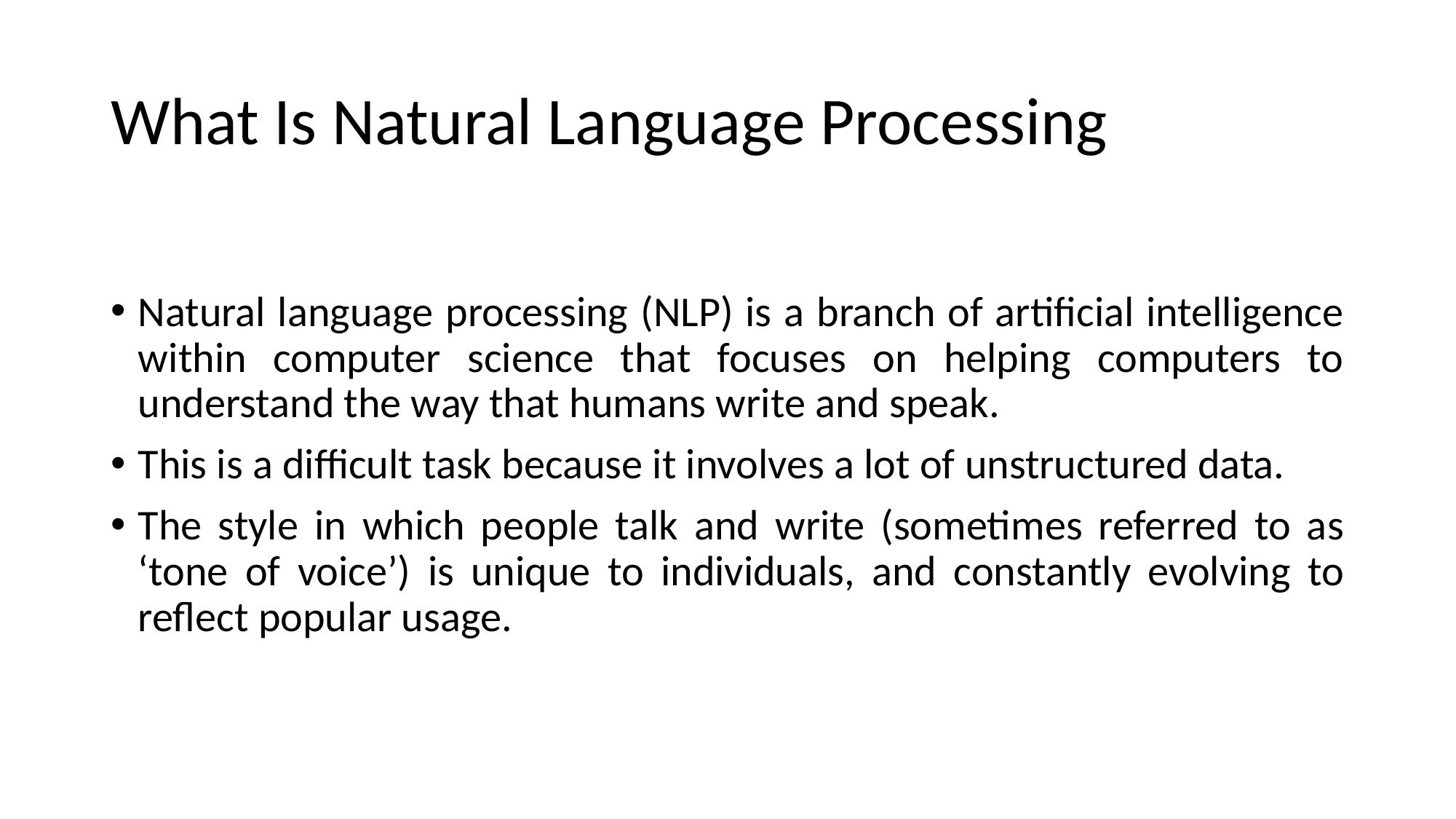

# What Is Natural Language Processing

Natural language processing (NLP) is a branch of artificial intelligence within computer science that focuses on helping computers to understand the way that humans write and speak.
This is a difficult task because it involves a lot of unstructured data.
The style in which people talk and write (sometimes referred to as ‘tone of voice’) is unique to individuals, and constantly evolving to reflect popular usage.